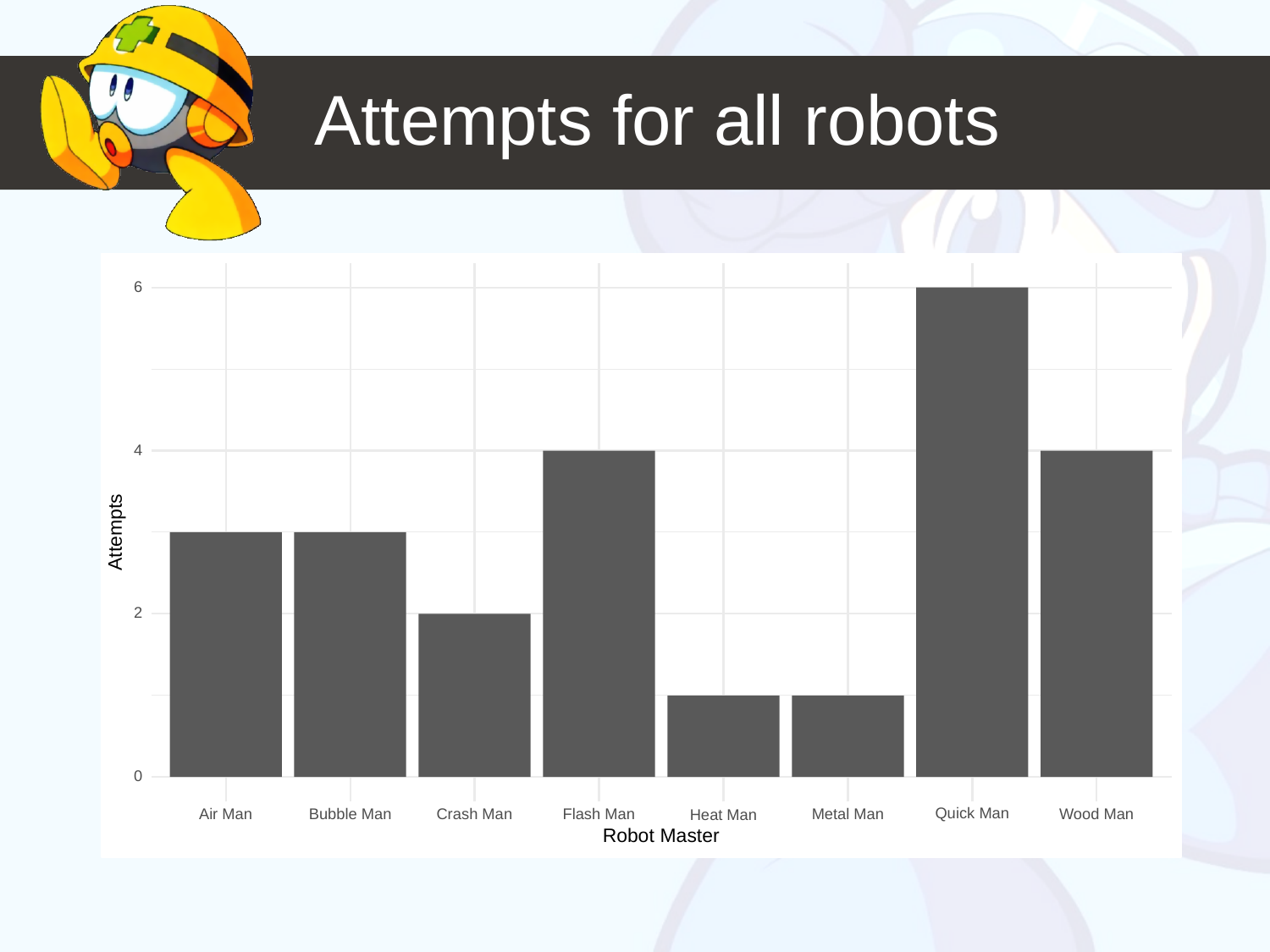

# Attempts for all robots

6

4

Attempts

2

0

Quick Man
Air Man
Bubble Man
Crash Man
Flash Man
Metal Man
Wood Man
Heat Man
Robot Master